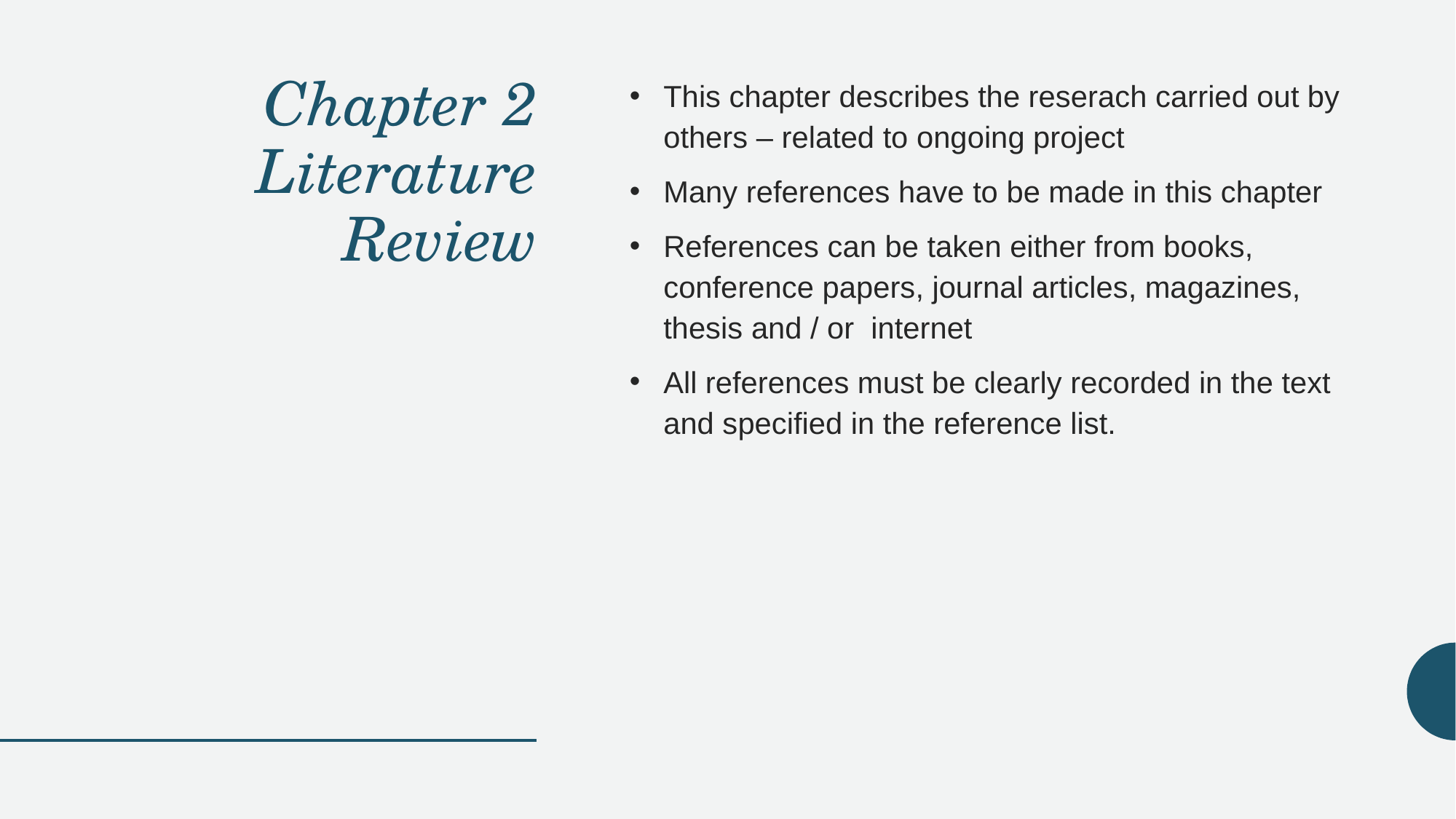

# Chapter 2 Literature Review
This chapter describes the reserach carried out by others – related to ongoing project
Many references have to be made in this chapter
References can be taken either from books, conference papers, journal articles, magazines, thesis and / or  internet
All references must be clearly recorded in the text and specified in the reference list.